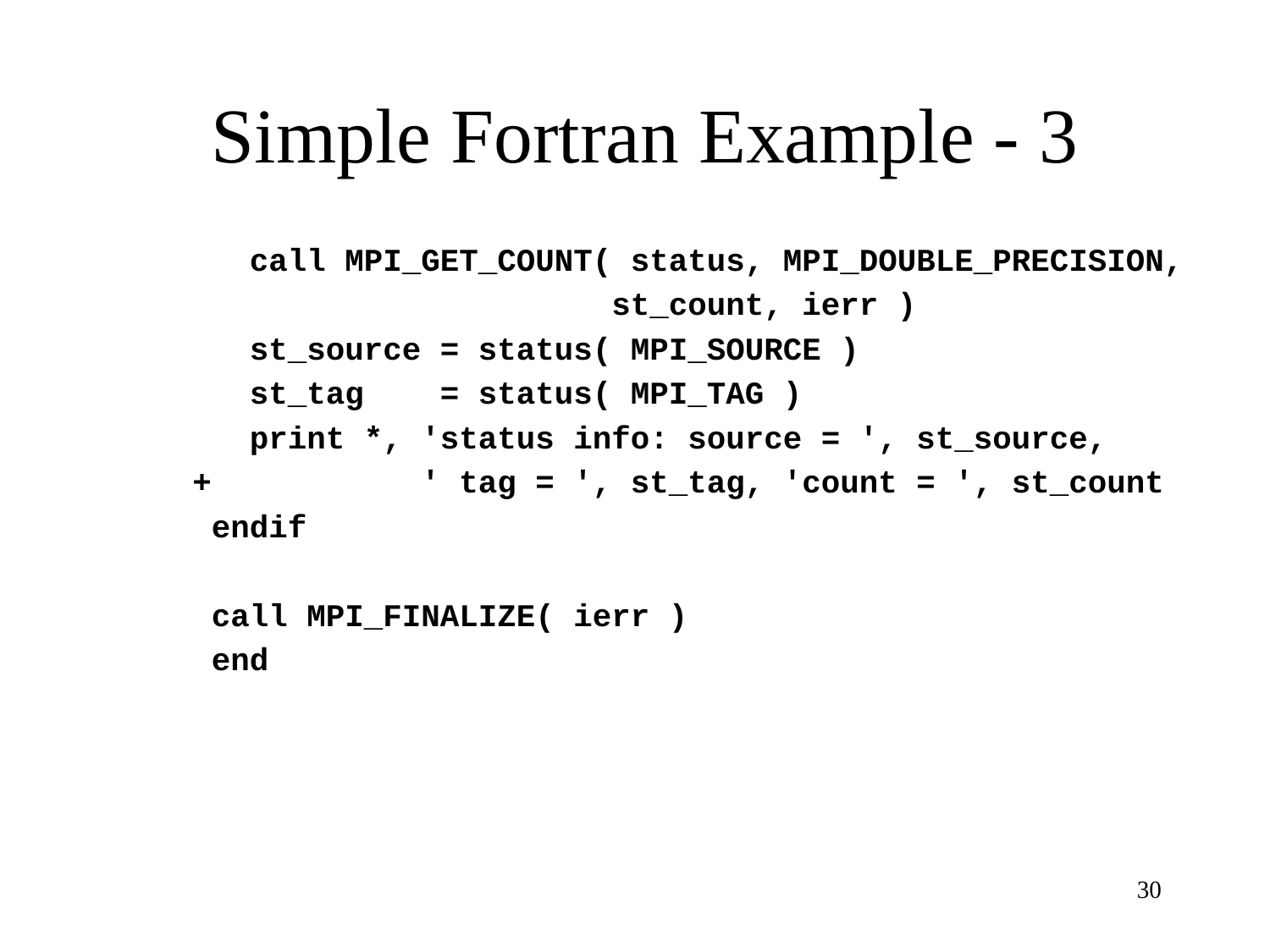

# Simple Fortran Example - 3
        call MPI_GET_COUNT( status, MPI_DOUBLE_PRECISION,
                           st_count, ierr )
        st_source = status( MPI_SOURCE )
        st_tag    = status( MPI_TAG )
        print *, 'status info: source = ', st_source,
     +           ' tag = ', st_tag, 'count = ', st_count
      endif

      call MPI_FINALIZE( ierr )
      end
30